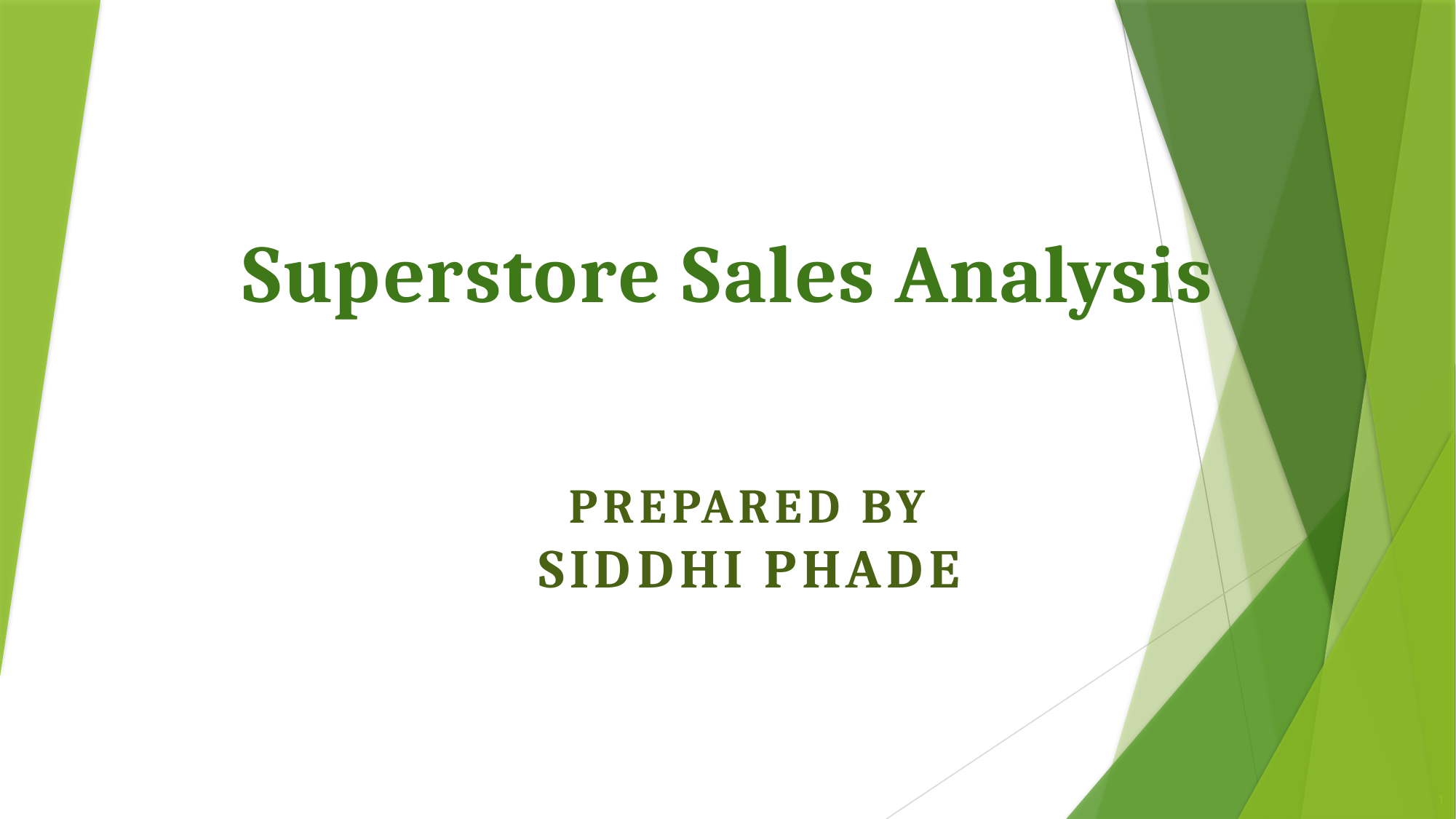

Superstore Sales Analysis
Prepared by
Siddhi Phade

1